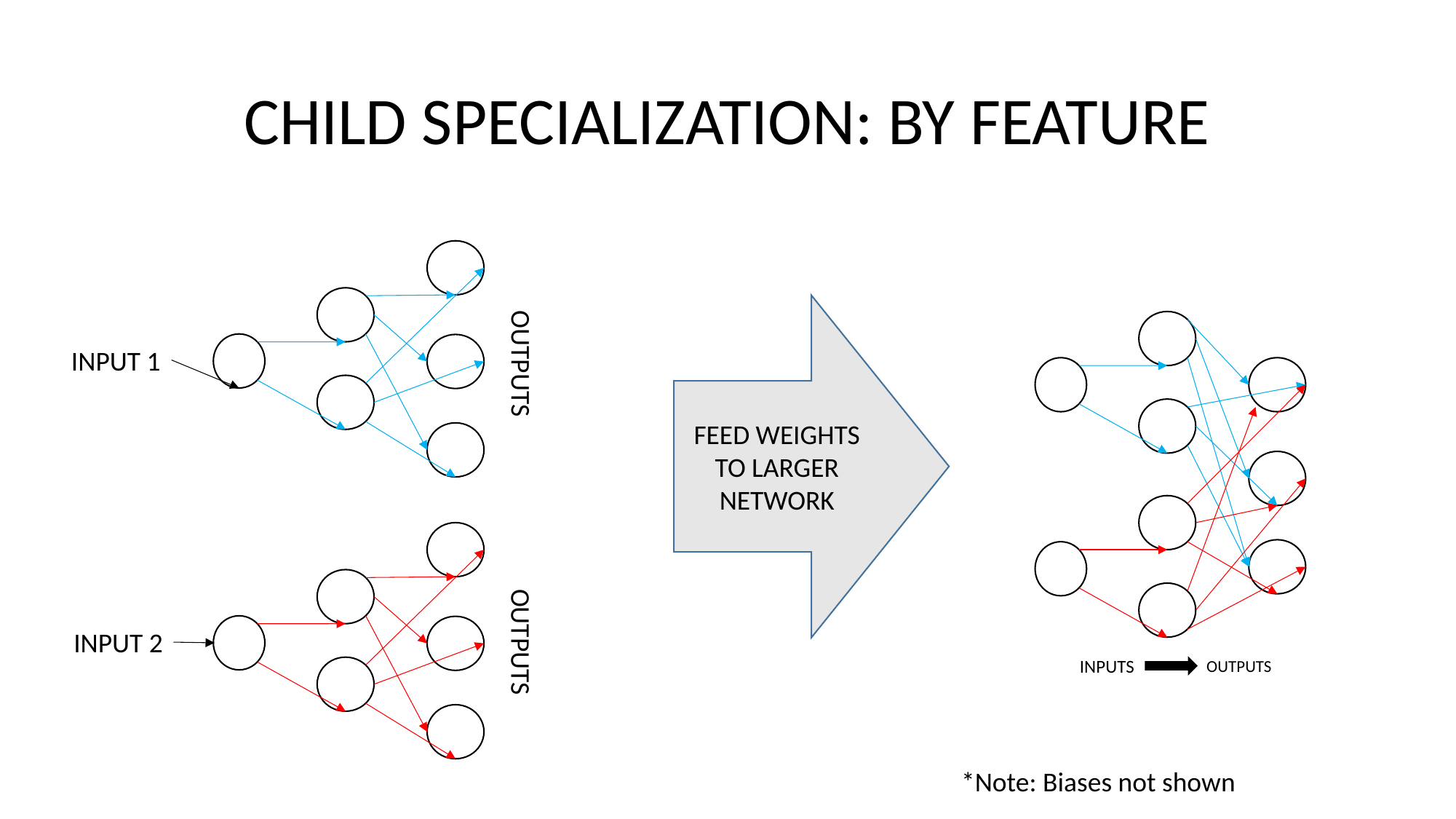

# CHILD SPECIALIZATION: BY FEATURE

FEED WEIGHTS TO LARGER NETWORK

INPUT 1
OUTPUTS

INPUT 2
OUTPUTS
INPUTS
OUTPUTS

*Note: Biases not shown